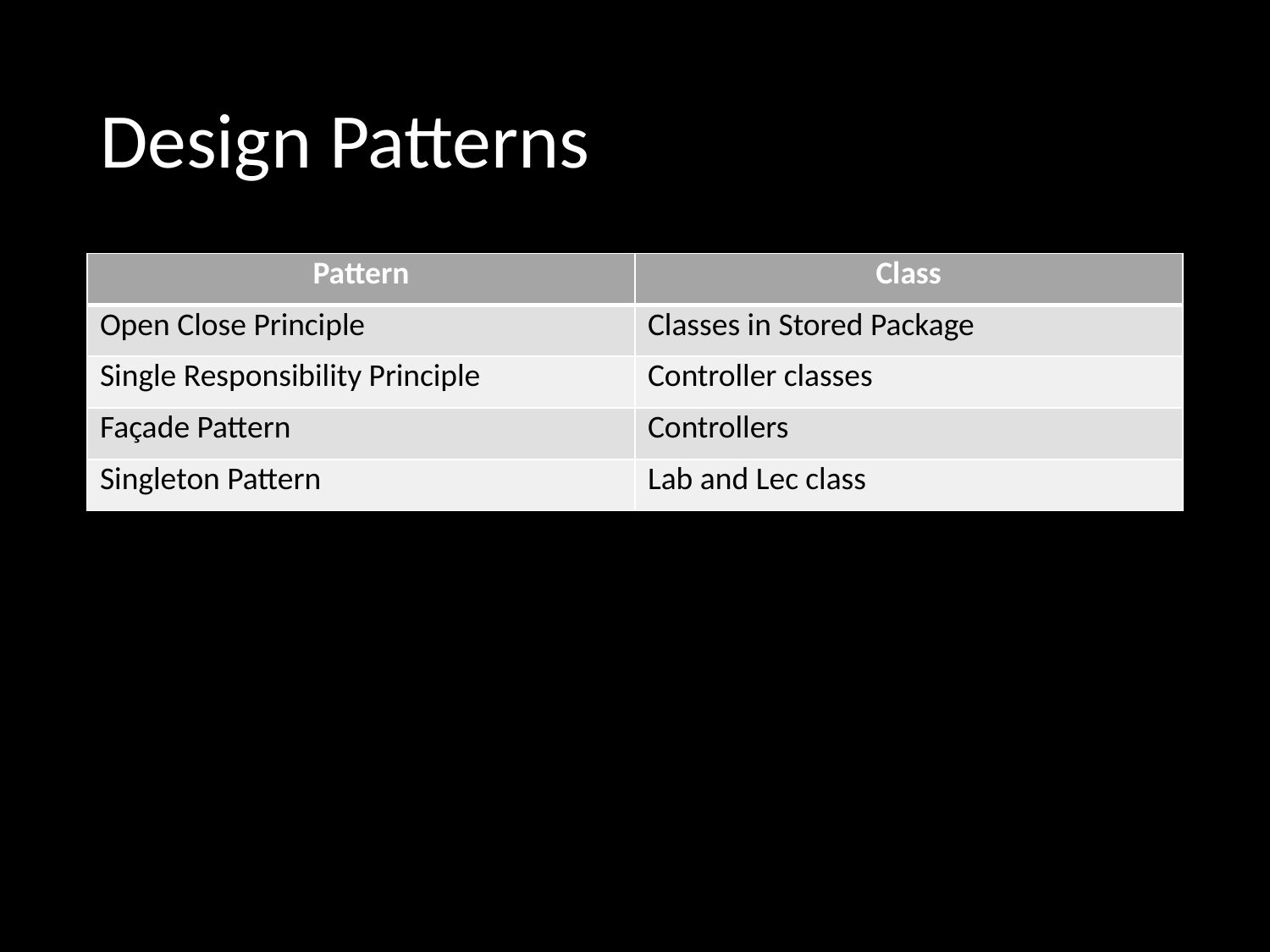

# Design Patterns
| Pattern | Class |
| --- | --- |
| Open Close Principle | Classes in Stored Package |
| Single Responsibility Principle | Controller classes |
| Façade Pattern | Controllers |
| Singleton Pattern | Lab and Lec class |